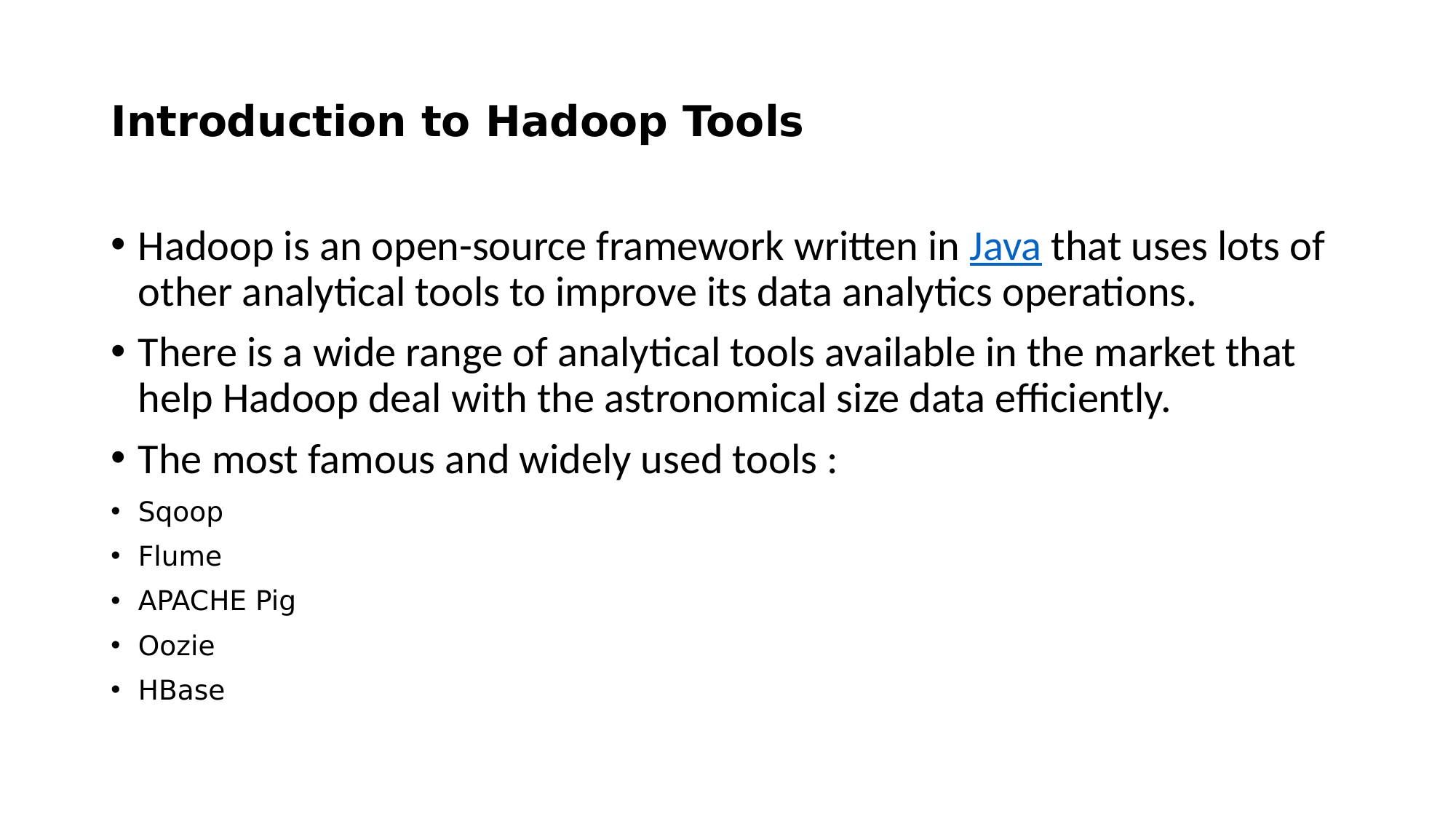

# Introduction to Hadoop Tools
Hadoop is an open-source framework written in Java that uses lots of other analytical tools to improve its data analytics operations.
There is a wide range of analytical tools available in the market that help Hadoop deal with the astronomical size data efficiently.
The most famous and widely used tools :
Sqoop
Flume
APACHE Pig
Oozie
HBase